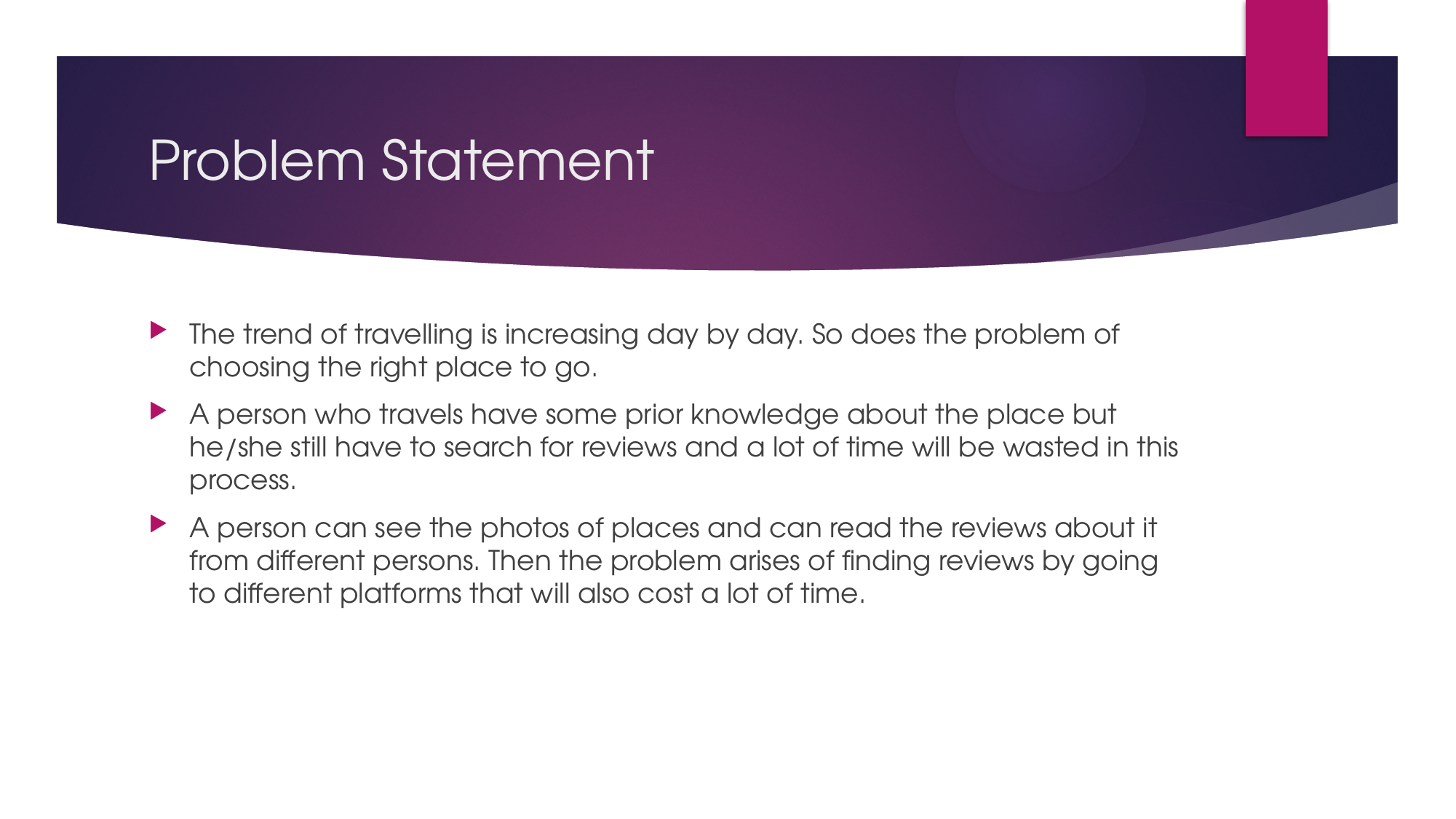

# Problem Statement
The trend of travelling is increasing day by day. So does the problem of choosing the right place to go.
A person who travels have some prior knowledge about the place but he/she still have to search for reviews and a lot of time will be wasted in this process.
A person can see the photos of places and can read the reviews about it from different persons. Then the problem arises of finding reviews by going to different platforms that will also cost a lot of time.